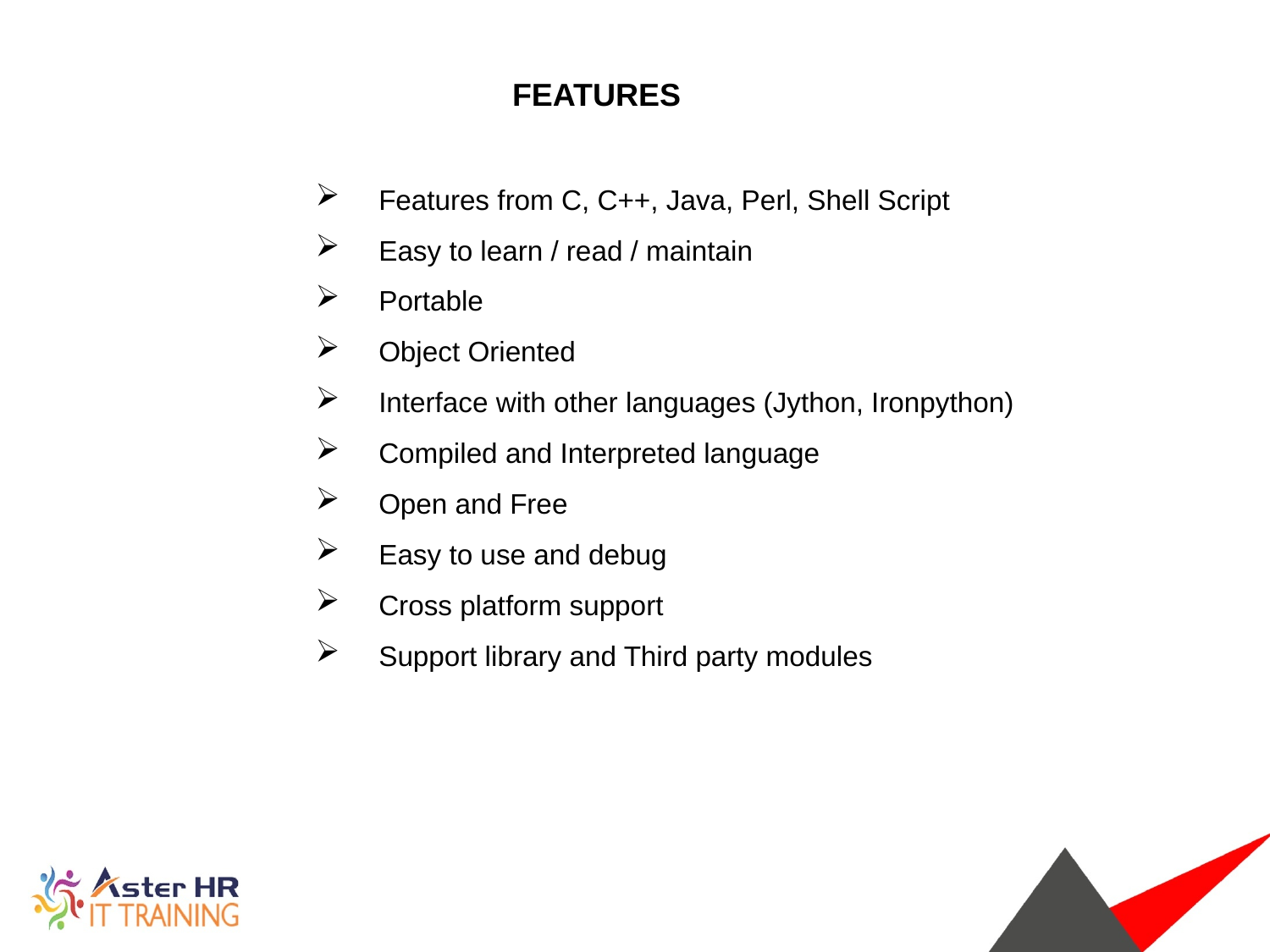

FEATURES
Features from C, C++, Java, Perl, Shell Script
Easy to learn / read / maintain
Portable
Object Oriented
Interface with other languages (Jython, Ironpython)
Compiled and Interpreted language
Open and Free
Easy to use and debug
Cross platform support
Support library and Third party modules